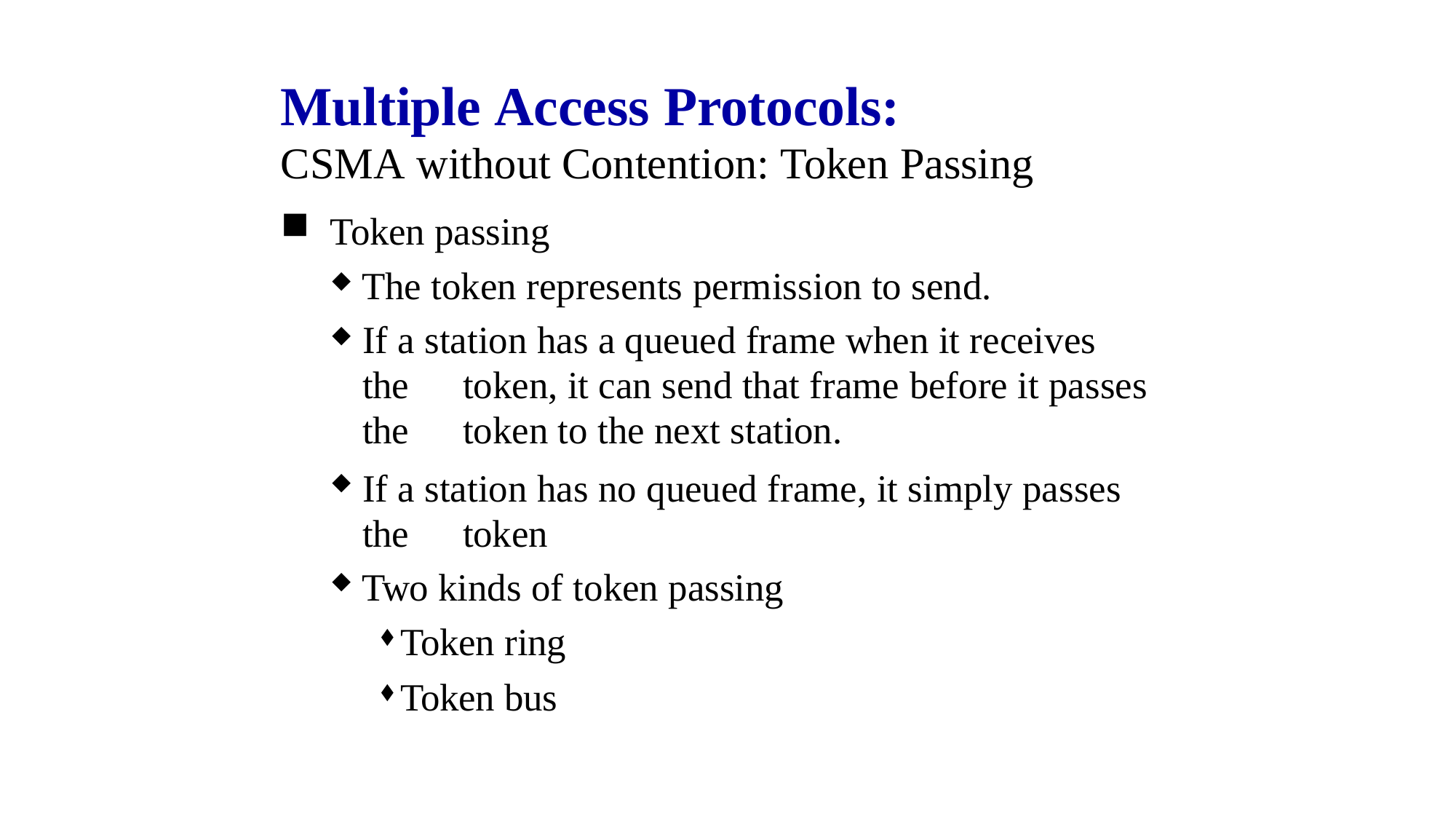

# Multiple Access Protocols:
CSMA without Contention: Token Passing
Token passing
The token represents permission to send.
If a station has a queued frame when it receives the 	token, it can send that frame before it passes the 	token to the next station.
If a station has no queued frame, it simply passes the 	token
Two kinds of token passing
Token ring
Token bus